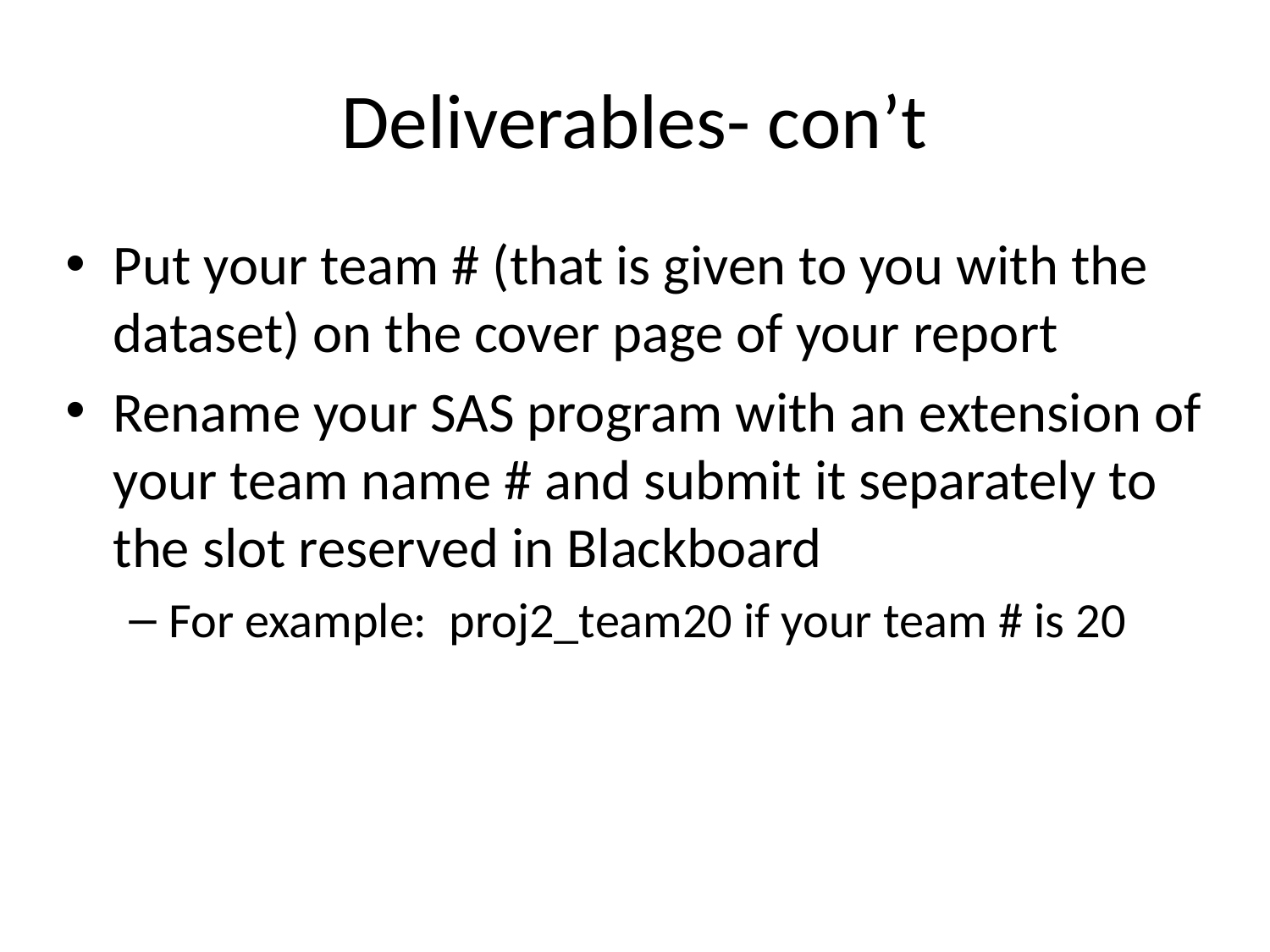

# Deliverables- con’t
Put your team # (that is given to you with the dataset) on the cover page of your report
Rename your SAS program with an extension of your team name # and submit it separately to the slot reserved in Blackboard
For example:  proj2_team20 if your team # is 20